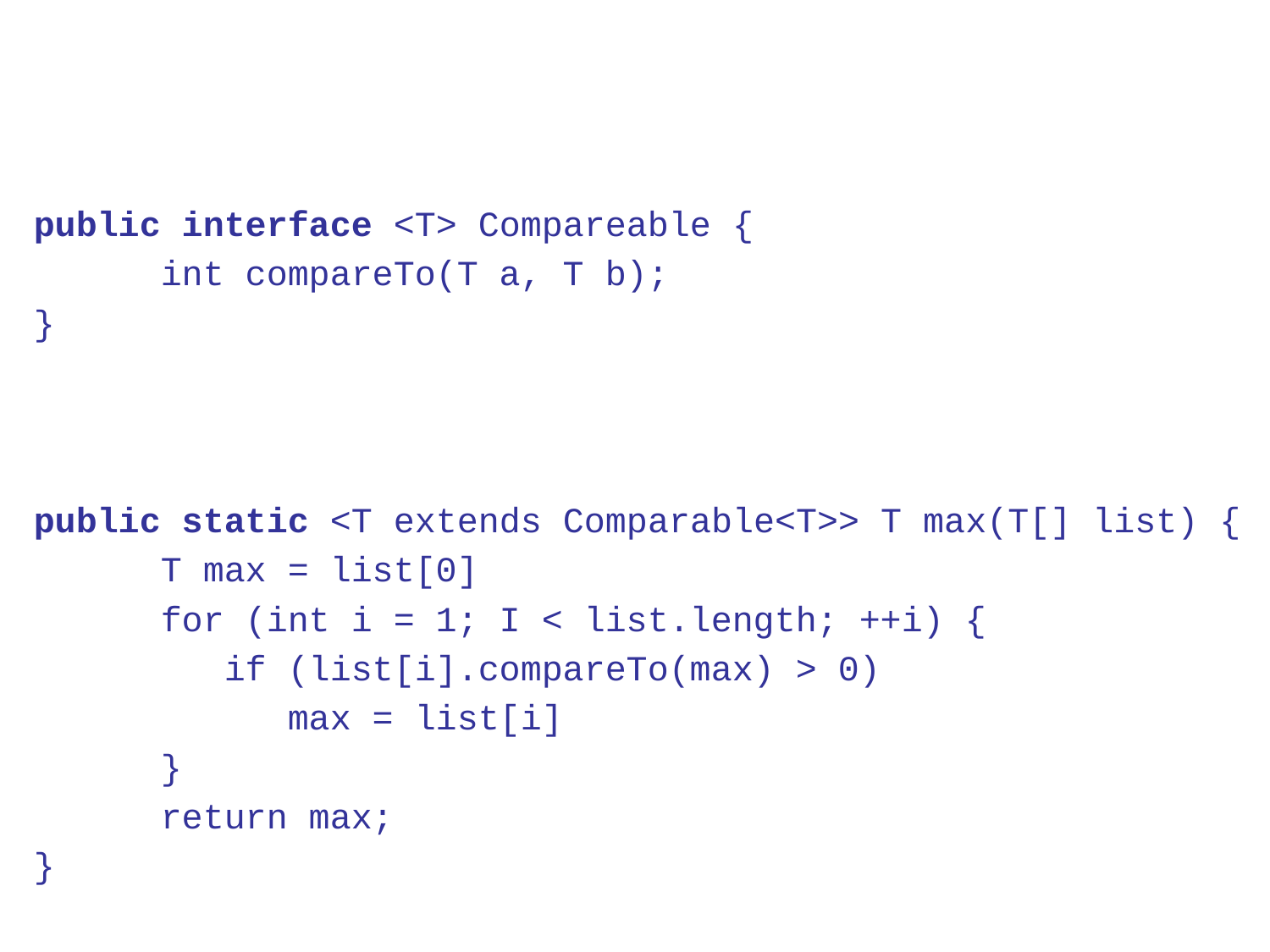

public interface <T> Compareable {
	int compareTo(T a, T b);
}

public static <T extends Comparable<T>> T max(T[] list) {
	T max = list[0]
	for (int i = 1; I < list.length; ++i) {
	   if (list[i].compareTo(max) > 0)
		max = list[i]
	}
	return max;
}

Copyright © 2018 Pearson. All rights reserved.
1-44